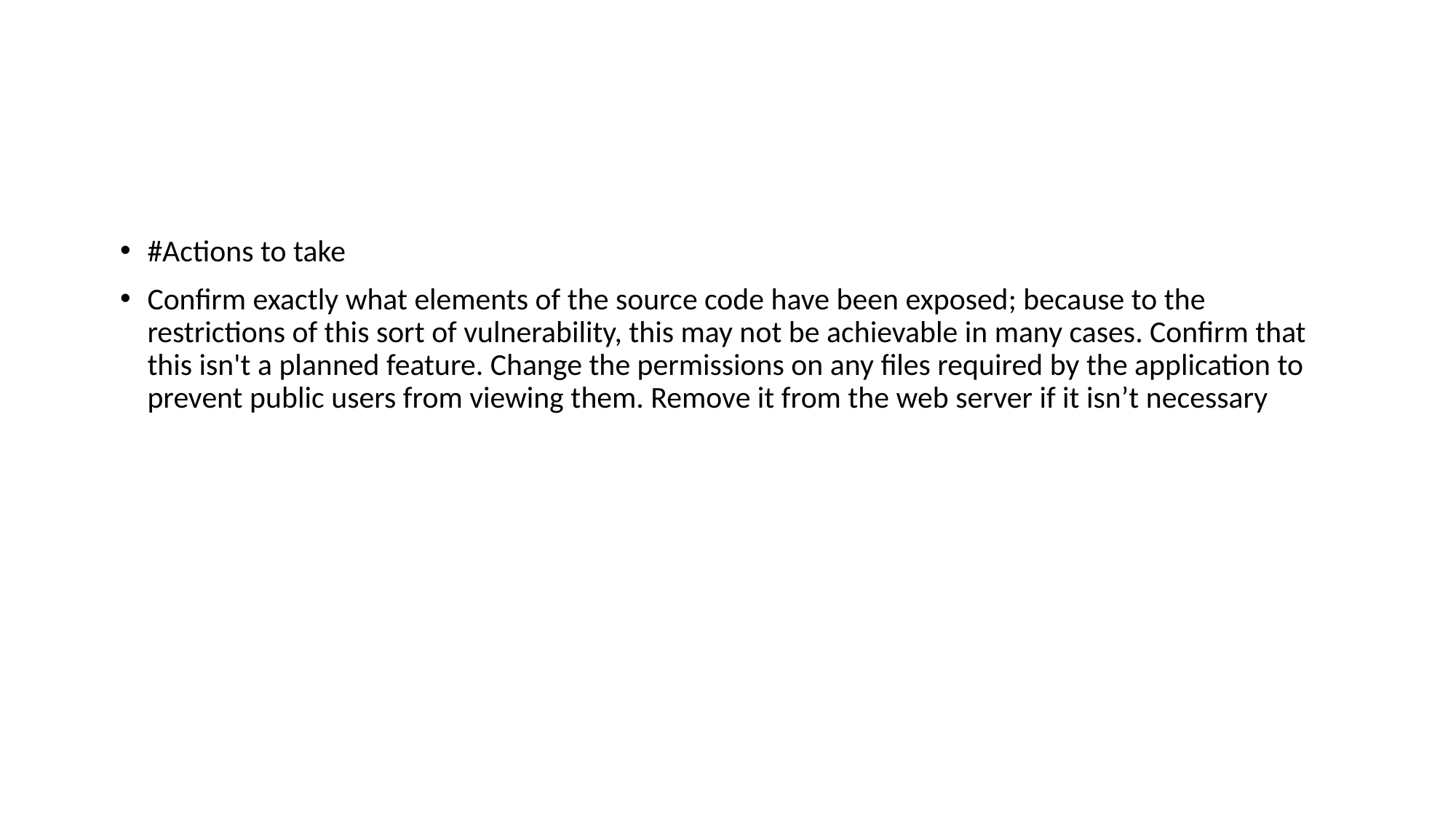

#
#Actions to take
Confirm exactly what elements of the source code have been exposed; because to the restrictions of this sort of vulnerability, this may not be achievable in many cases. Confirm that this isn't a planned feature. Change the permissions on any files required by the application to prevent public users from viewing them. Remove it from the web server if it isn’t necessary